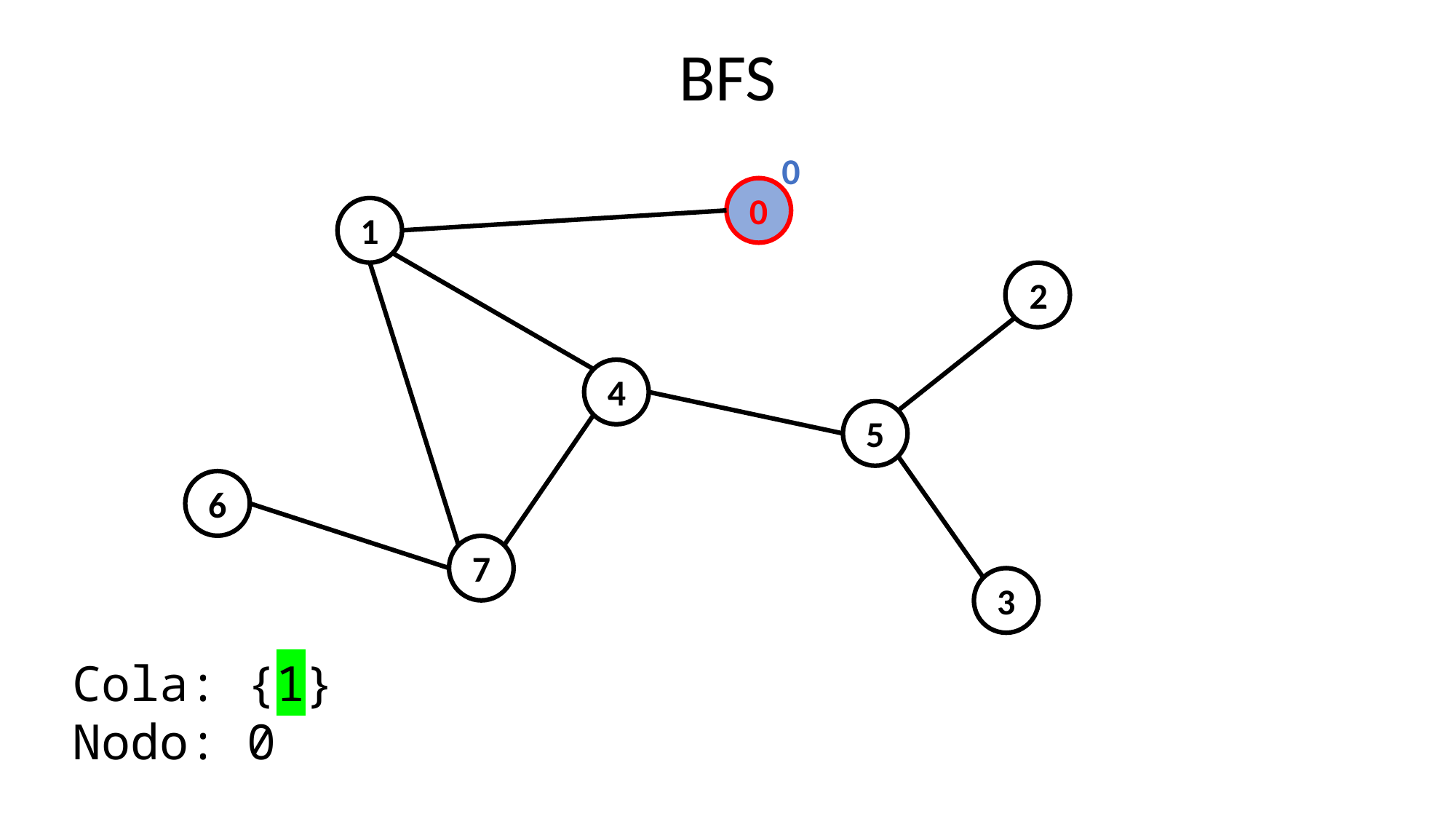

BFS
0

0

1

2

4

5

6

7

3
Cola: {1}
Nodo: 0